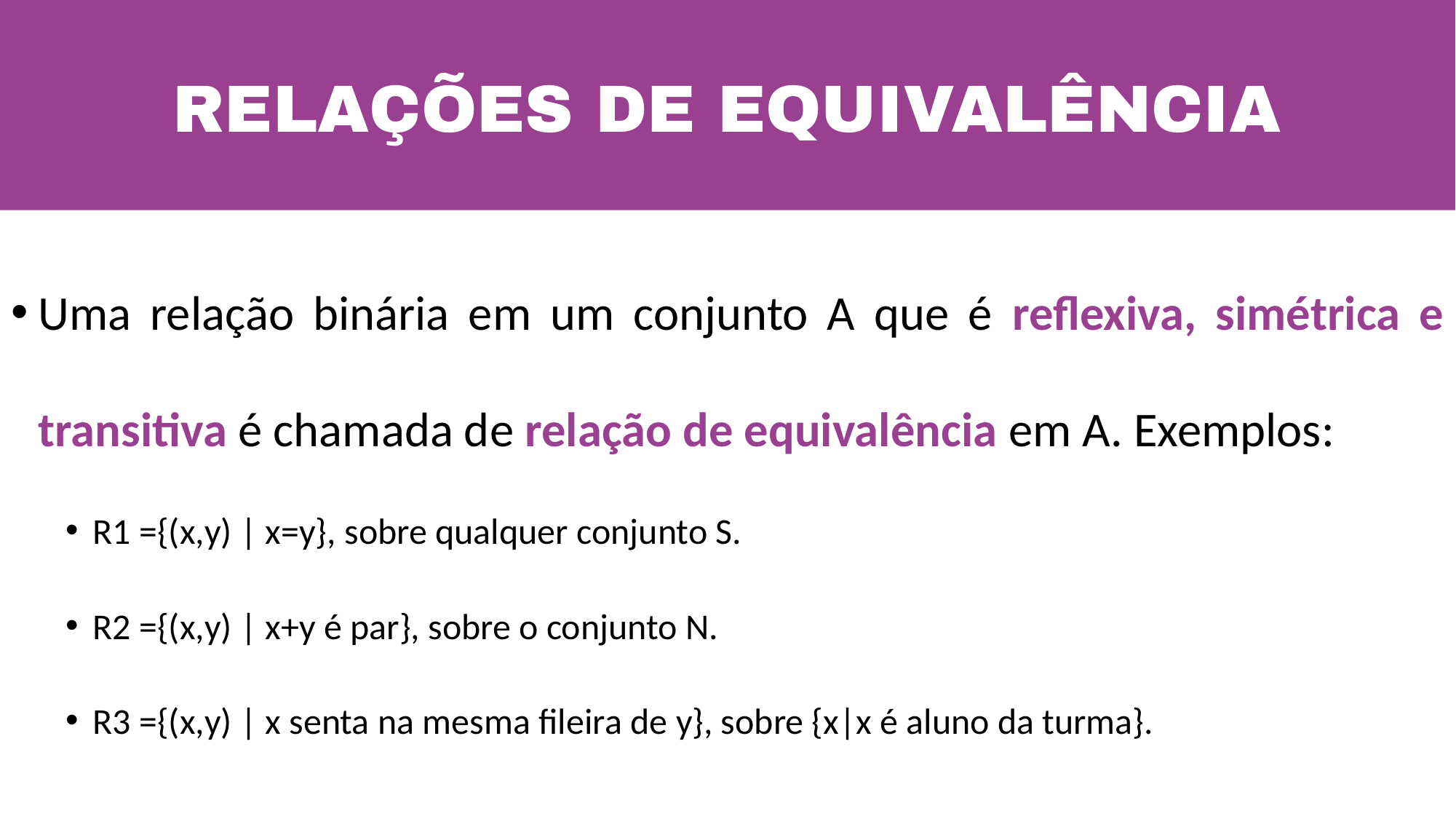

RELAÇÕES DE EQUIVALÊNCIA
#
Uma relação binária em um conjunto A que é reflexiva, simétrica e transitiva é chamada de relação de equivalência em A. Exemplos:
R1 ={(x,y) | x=y}, sobre qualquer conjunto S.
R2 ={(x,y) | x+y é par}, sobre o conjunto N.
R3 ={(x,y) | x senta na mesma fileira de y}, sobre {x|x é aluno da turma}.